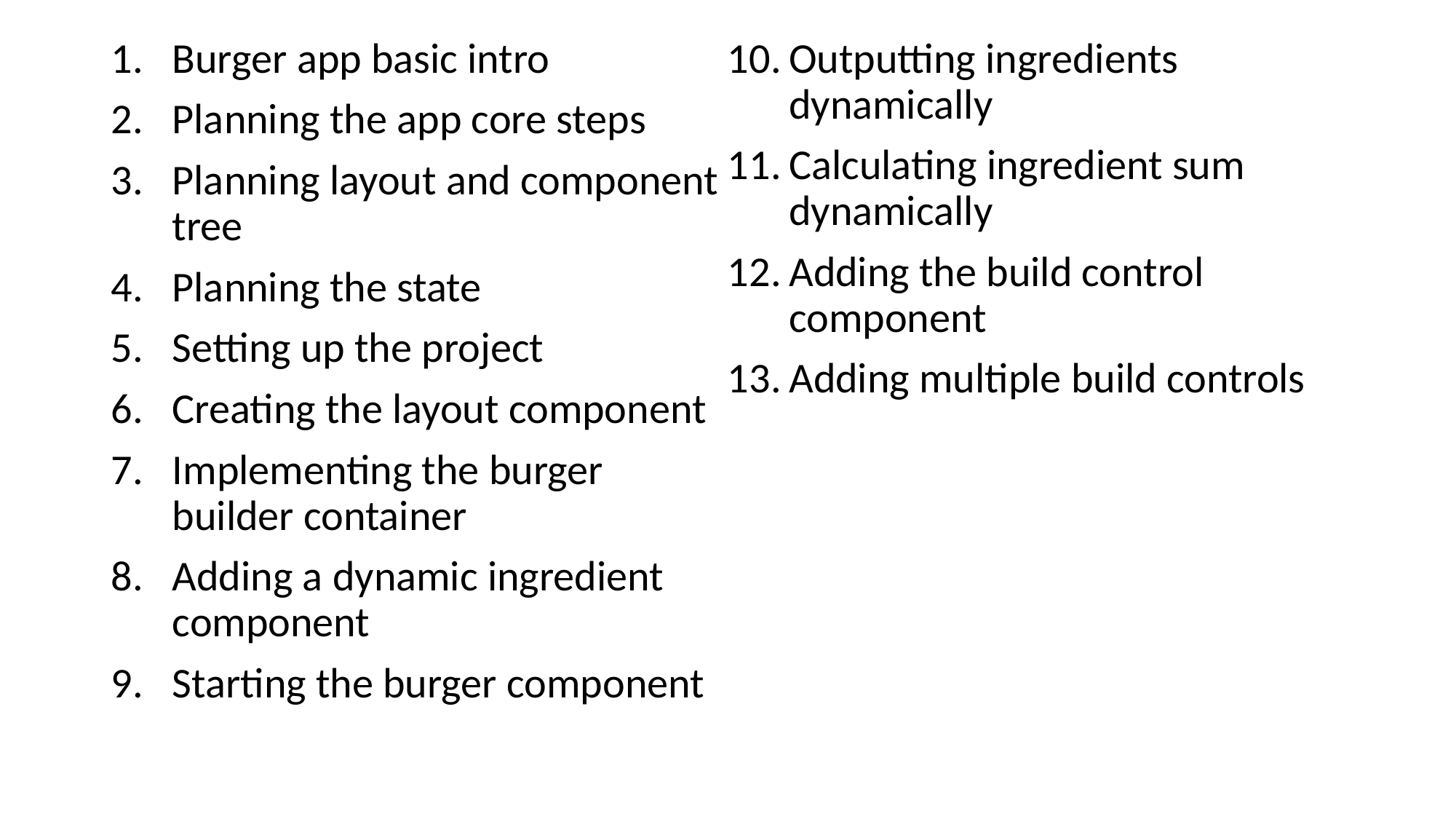

Burger app basic intro
Planning the app core steps
Planning layout and component tree
Planning the state
Setting up the project
Creating the layout component
Implementing the burger builder container
Adding a dynamic ingredient component
Starting the burger component
Outputting ingredients dynamically
Calculating ingredient sum dynamically
Adding the build control component
Adding multiple build controls